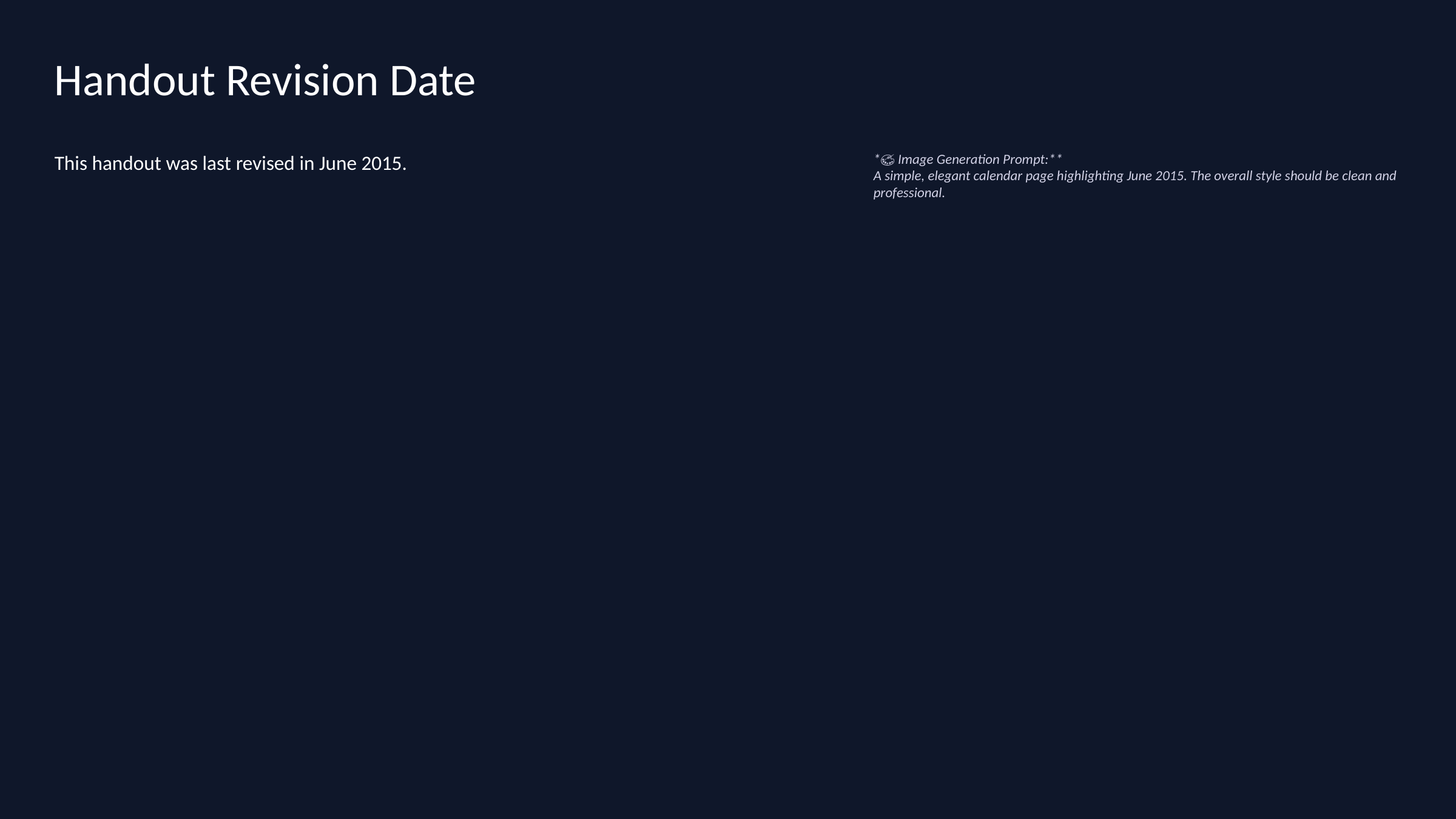

Handout Revision Date

This handout was last revised in June 2015.

*🎨 Image Generation Prompt:**
A simple, elegant calendar page highlighting June 2015. The overall style should be clean and professional.